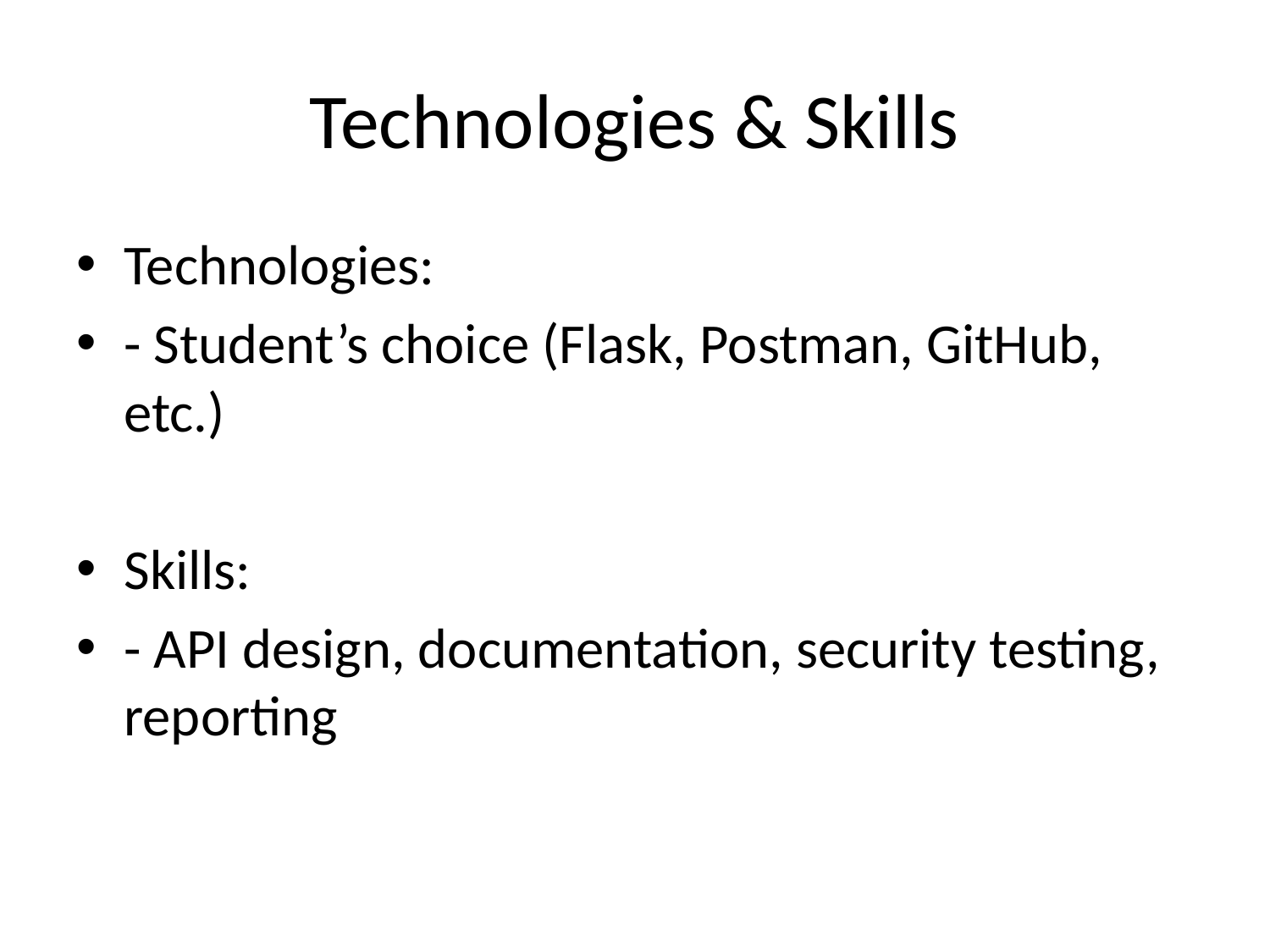

# Technologies & Skills
Technologies:
- Student’s choice (Flask, Postman, GitHub, etc.)

Skills:
- API design, documentation, security testing, reporting